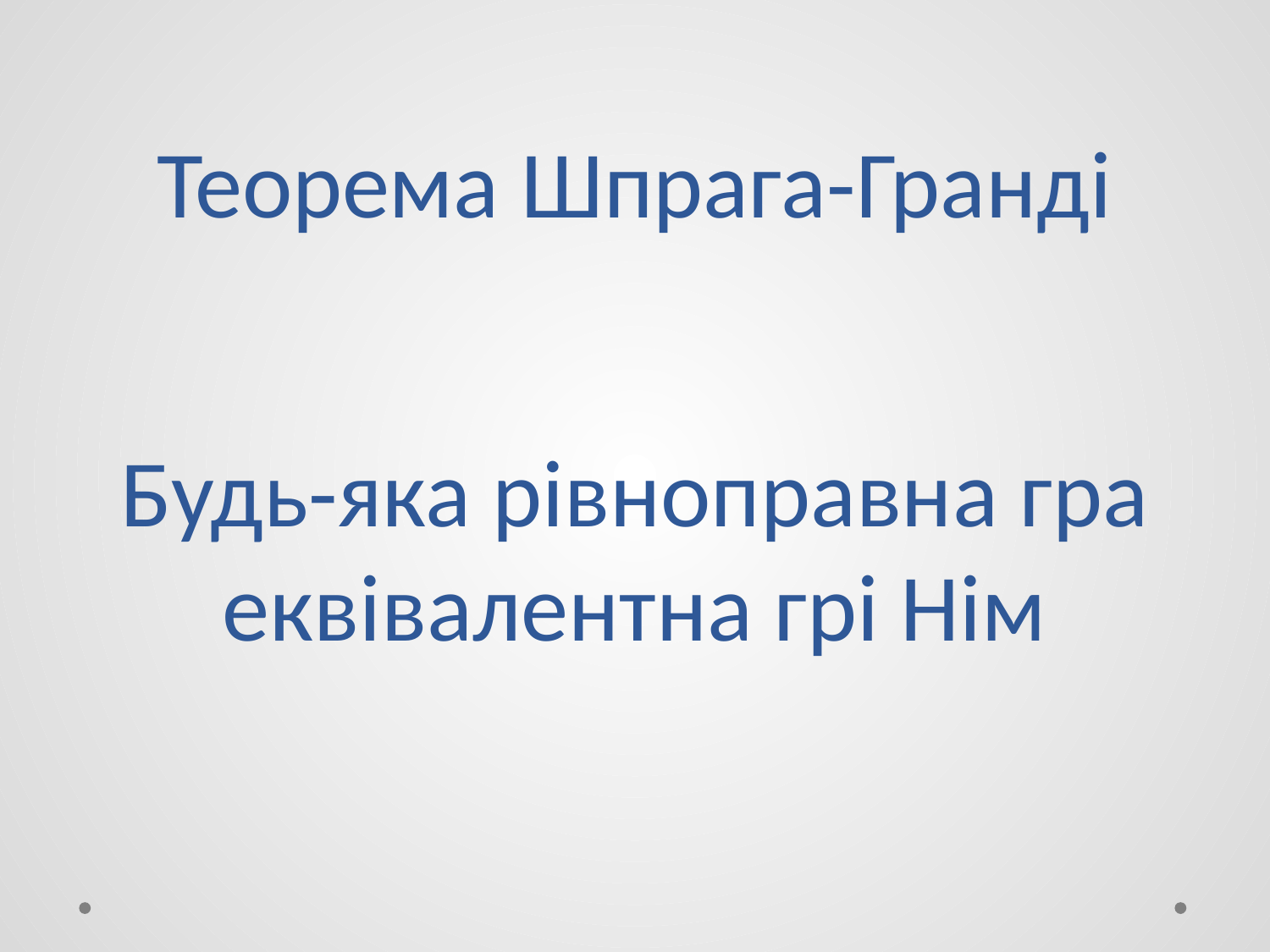

Теорема Шпрага-Гранді
# Будь-яка рівноправна гра еквівалентна грі Нім